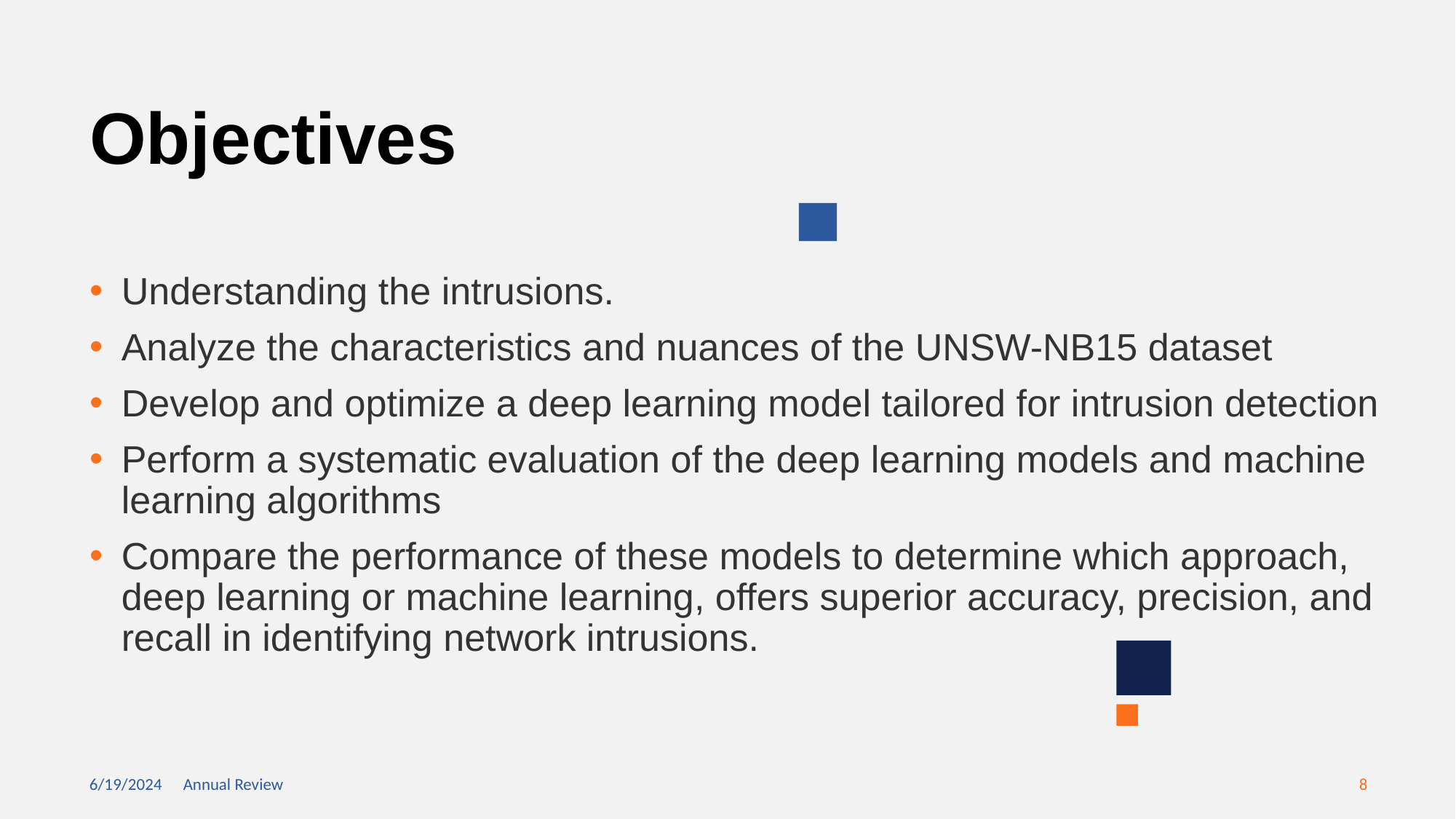

# Objectives
Understanding the intrusions.
Analyze the characteristics and nuances of the UNSW-NB15 dataset
Develop and optimize a deep learning model tailored for intrusion detection
Perform a systematic evaluation of the deep learning models and machine learning algorithms
Compare the performance of these models to determine which approach, deep learning or machine learning, offers superior accuracy, precision, and recall in identifying network intrusions.